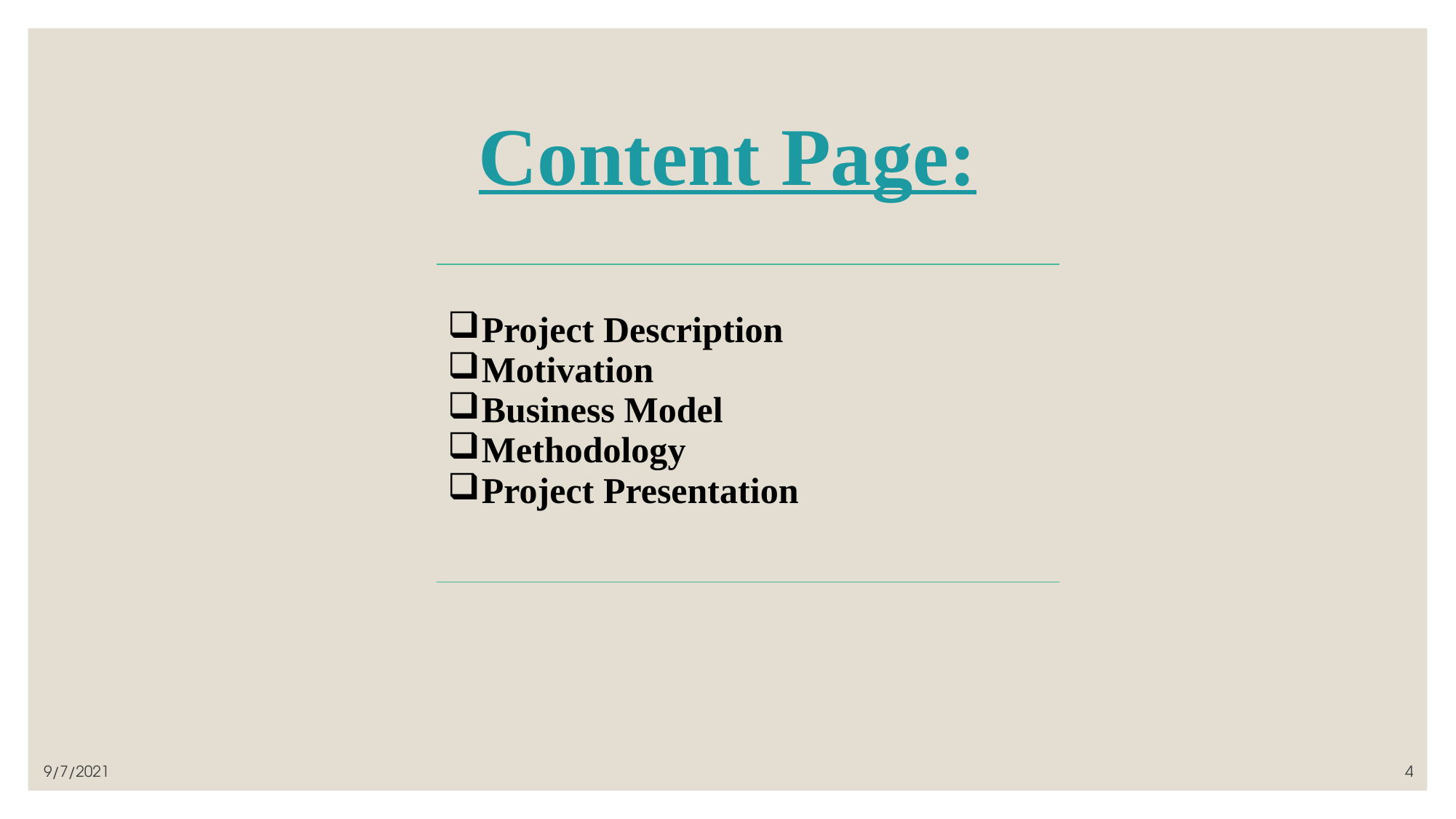

# Content Page:
| Project Description Motivation Business Model Methodology Project Presentation |
| --- |
9/7/2021
4